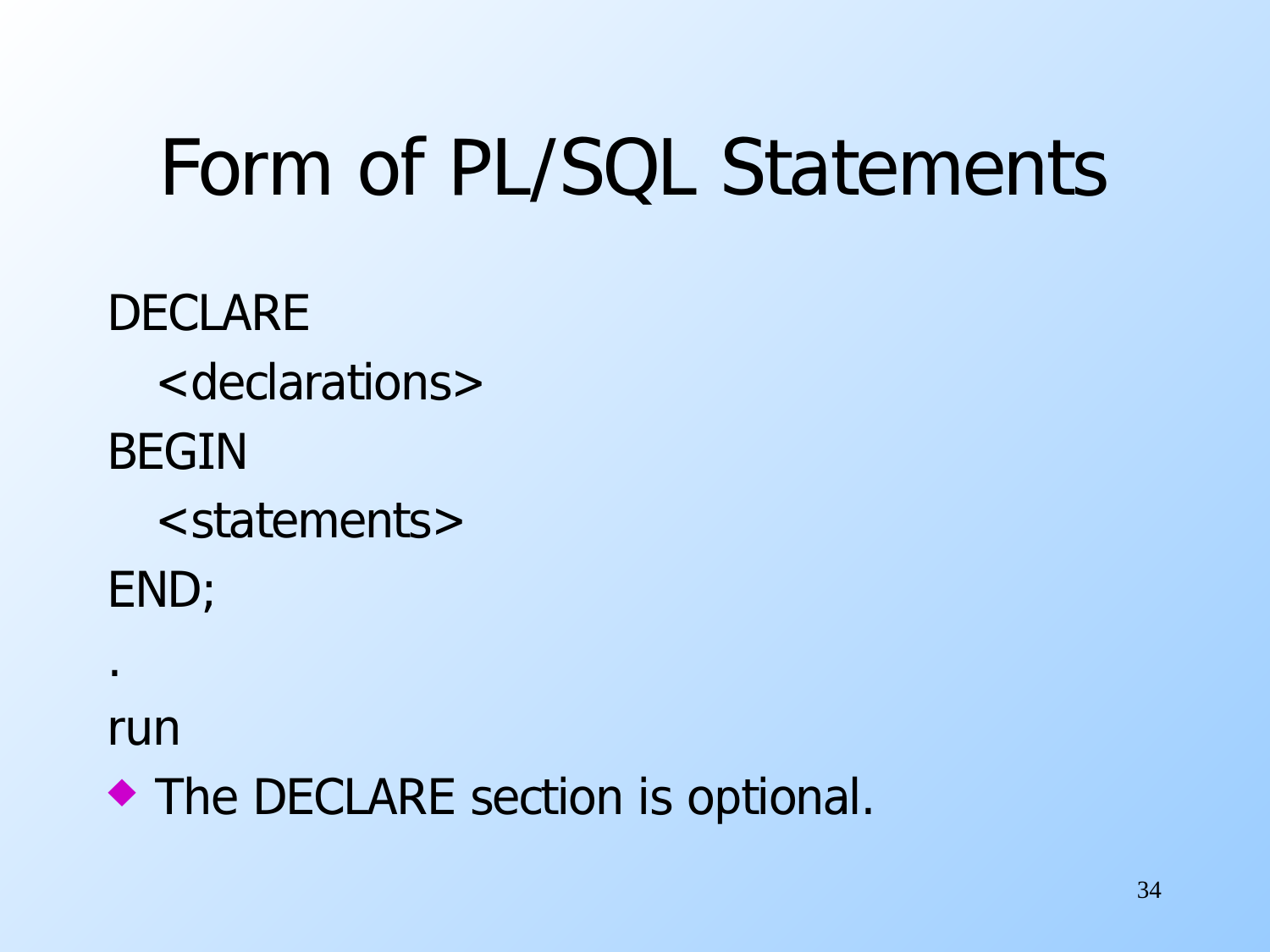

# Form of PL/SQL Statements
DECLARE
	<declarations>
BEGIN
	<statements>
END;
.
run
The DECLARE section is optional.
34